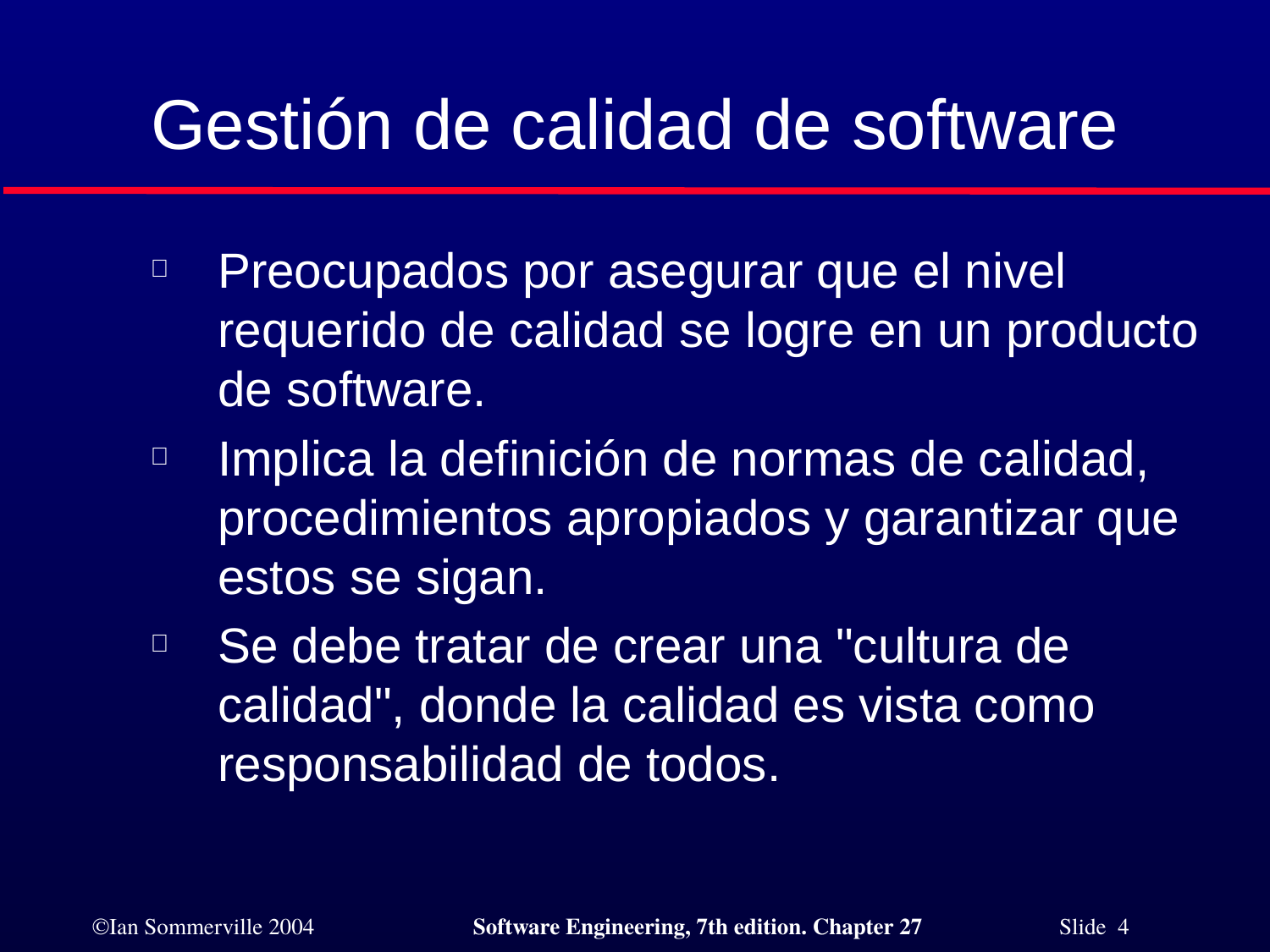

# Gestión de calidad de software
Preocupados por asegurar que el nivel requerido de calidad se logre en un producto de software.
Implica la definición de normas de calidad, procedimientos apropiados y garantizar que estos se sigan.
Se debe tratar de crear una "cultura de calidad", donde la calidad es vista como responsabilidad de todos.